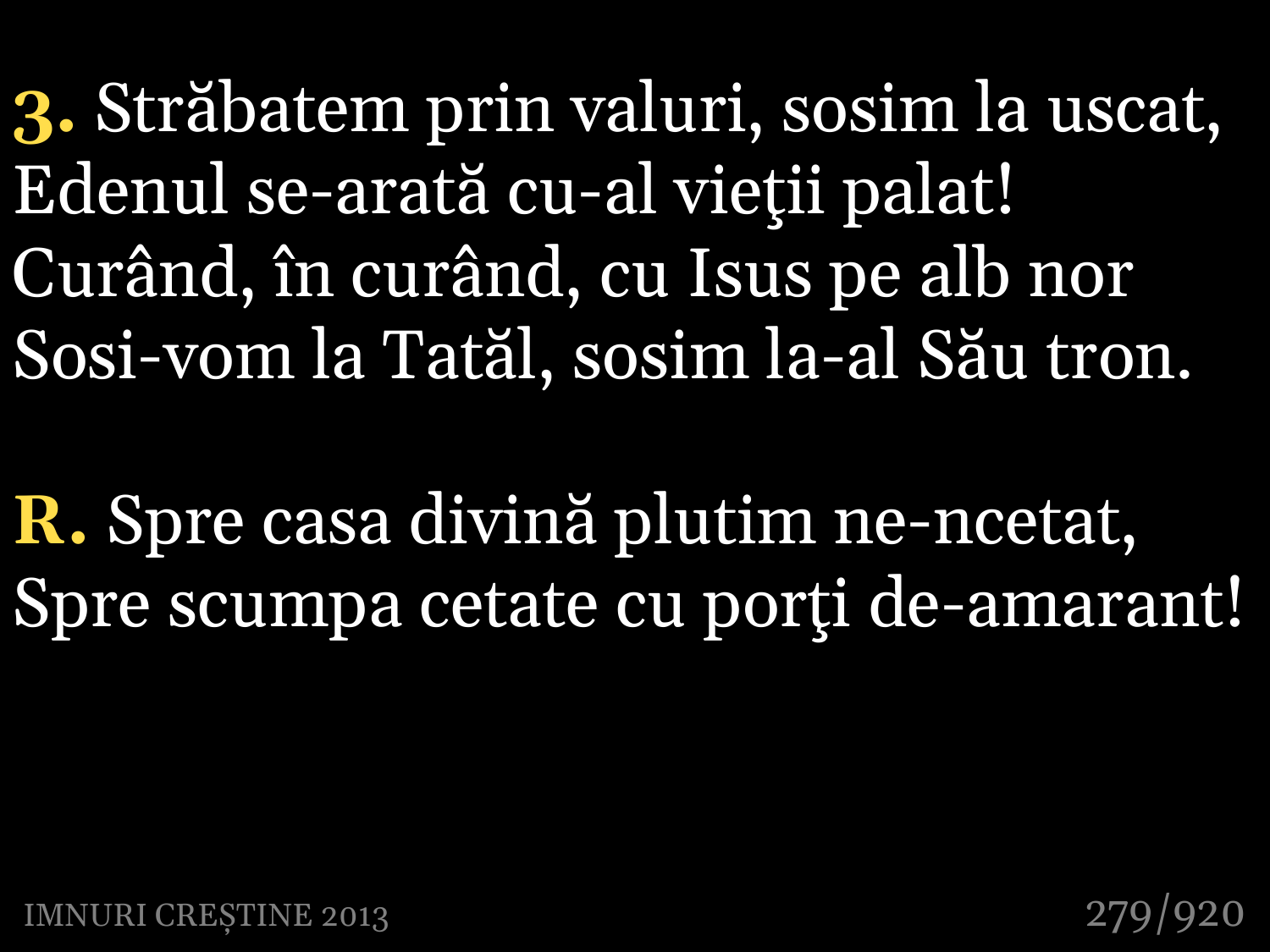

3. Străbatem prin valuri, sosim la uscat,
Edenul se-arată cu-al vieţii palat!
Curând, în curând, cu Isus pe alb nor
Sosi-vom la Tatăl, sosim la-al Său tron.

R. Spre casa divină plutim ne-ncetat,
Spre scumpa cetate cu porţi de-amarant!

279/920
IMNURI CREȘTINE 2013